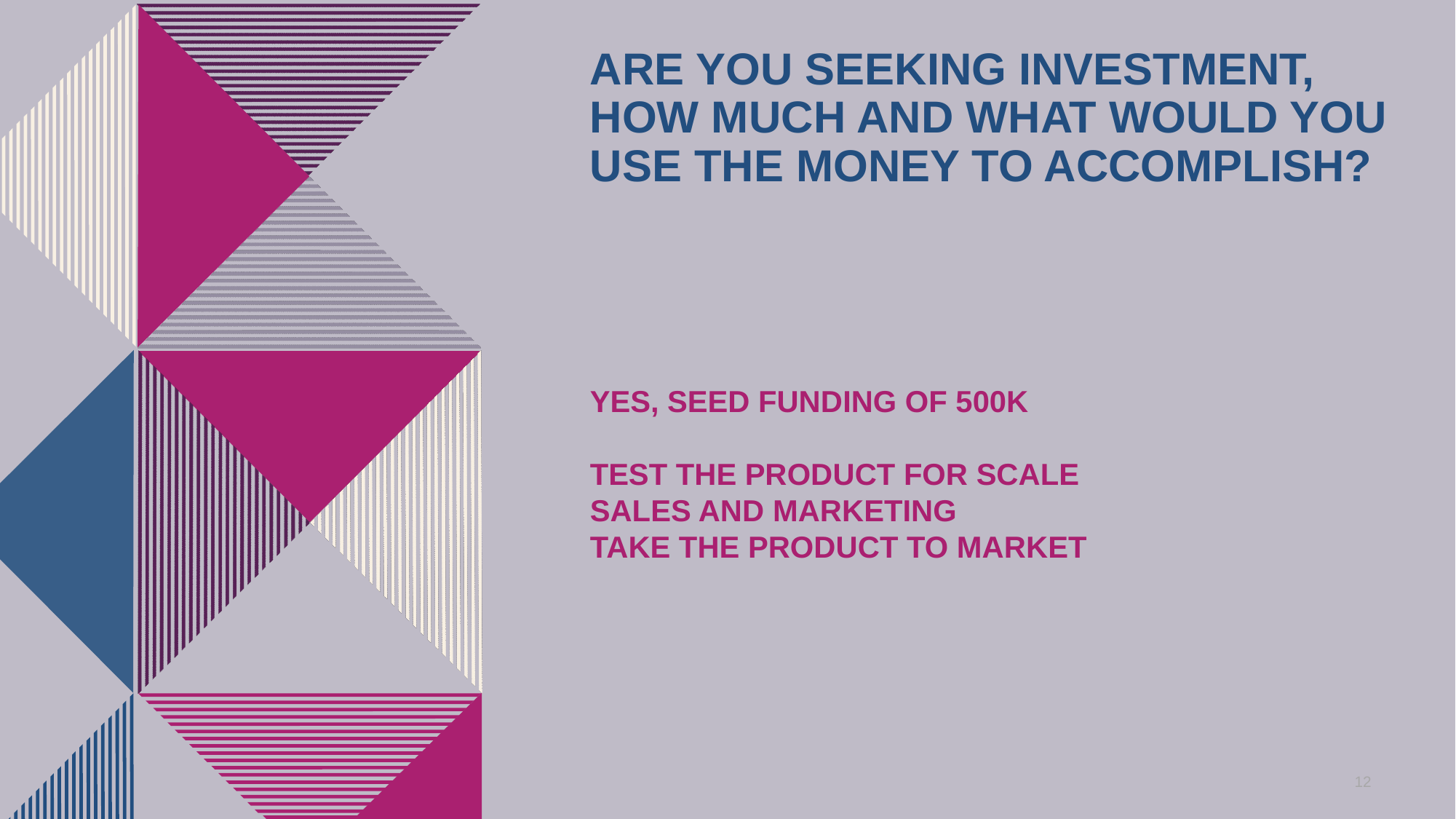

# Are you seeking investment, how much and what would you use the money to accomplish?
Yes, seed funding of 500k

test the product for scale
sales and marketing
take the product to market

12